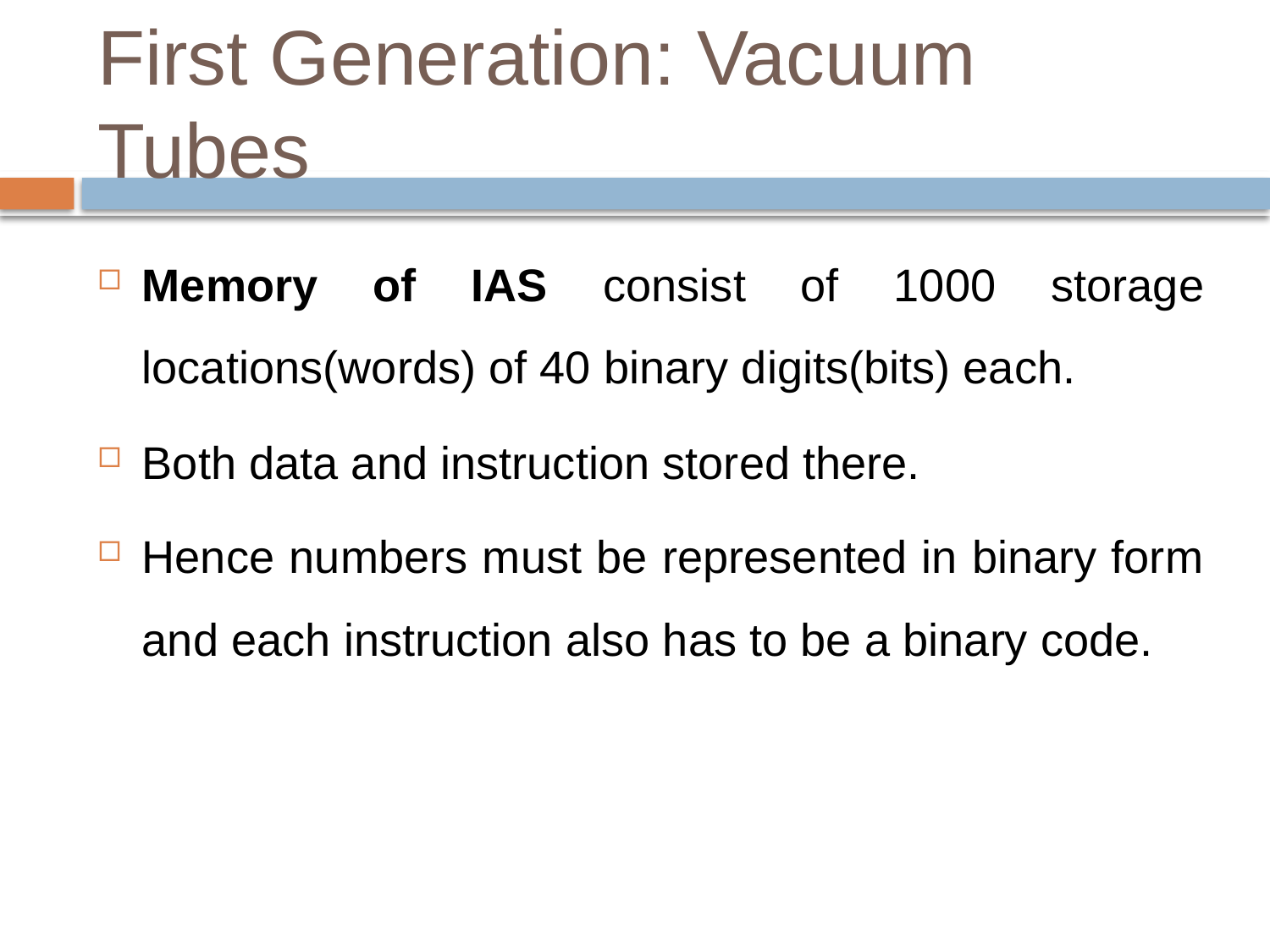

# First Generation: Vacuum Tubes
Memory of IAS consist of 1000 storage locations(words) of 40 binary digits(bits) each.
Both data and instruction stored there.
Hence numbers must be represented in binary form and each instruction also has to be a binary code.